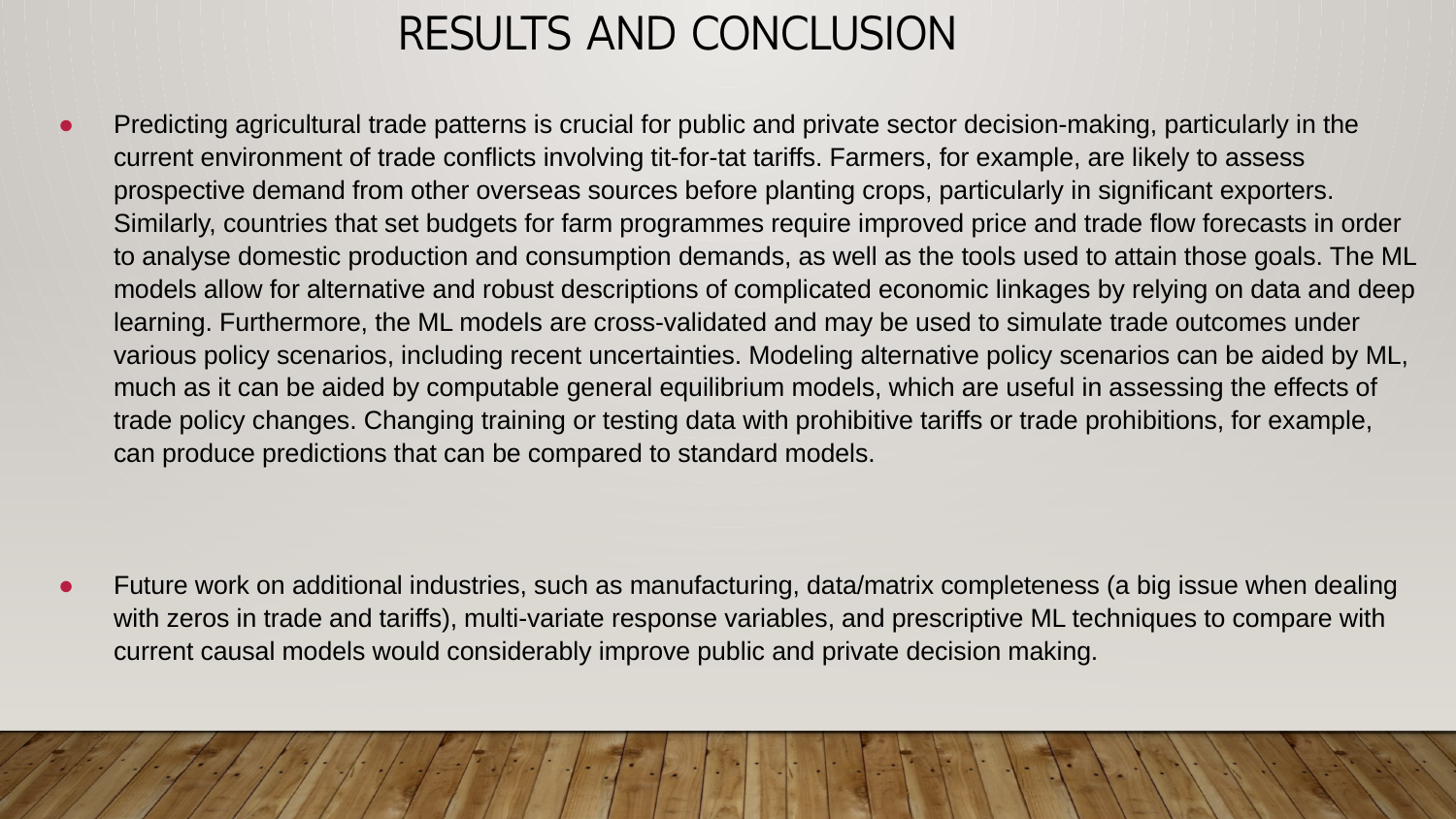

# RESULTS AND CONCLUSION
Predicting agricultural trade patterns is crucial for public and private sector decision-making, particularly in the current environment of trade conflicts involving tit-for-tat tariffs. Farmers, for example, are likely to assess prospective demand from other overseas sources before planting crops, particularly in significant exporters. Similarly, countries that set budgets for farm programmes require improved price and trade flow forecasts in order to analyse domestic production and consumption demands, as well as the tools used to attain those goals. The ML models allow for alternative and robust descriptions of complicated economic linkages by relying on data and deep learning. Furthermore, the ML models are cross-validated and may be used to simulate trade outcomes under various policy scenarios, including recent uncertainties. Modeling alternative policy scenarios can be aided by ML, much as it can be aided by computable general equilibrium models, which are useful in assessing the effects of trade policy changes. Changing training or testing data with prohibitive tariffs or trade prohibitions, for example, can produce predictions that can be compared to standard models.

Future work on additional industries, such as manufacturing, data/matrix completeness (a big issue when dealing with zeros in trade and tariffs), multi-variate response variables, and prescriptive ML techniques to compare with current causal models would considerably improve public and private decision making.